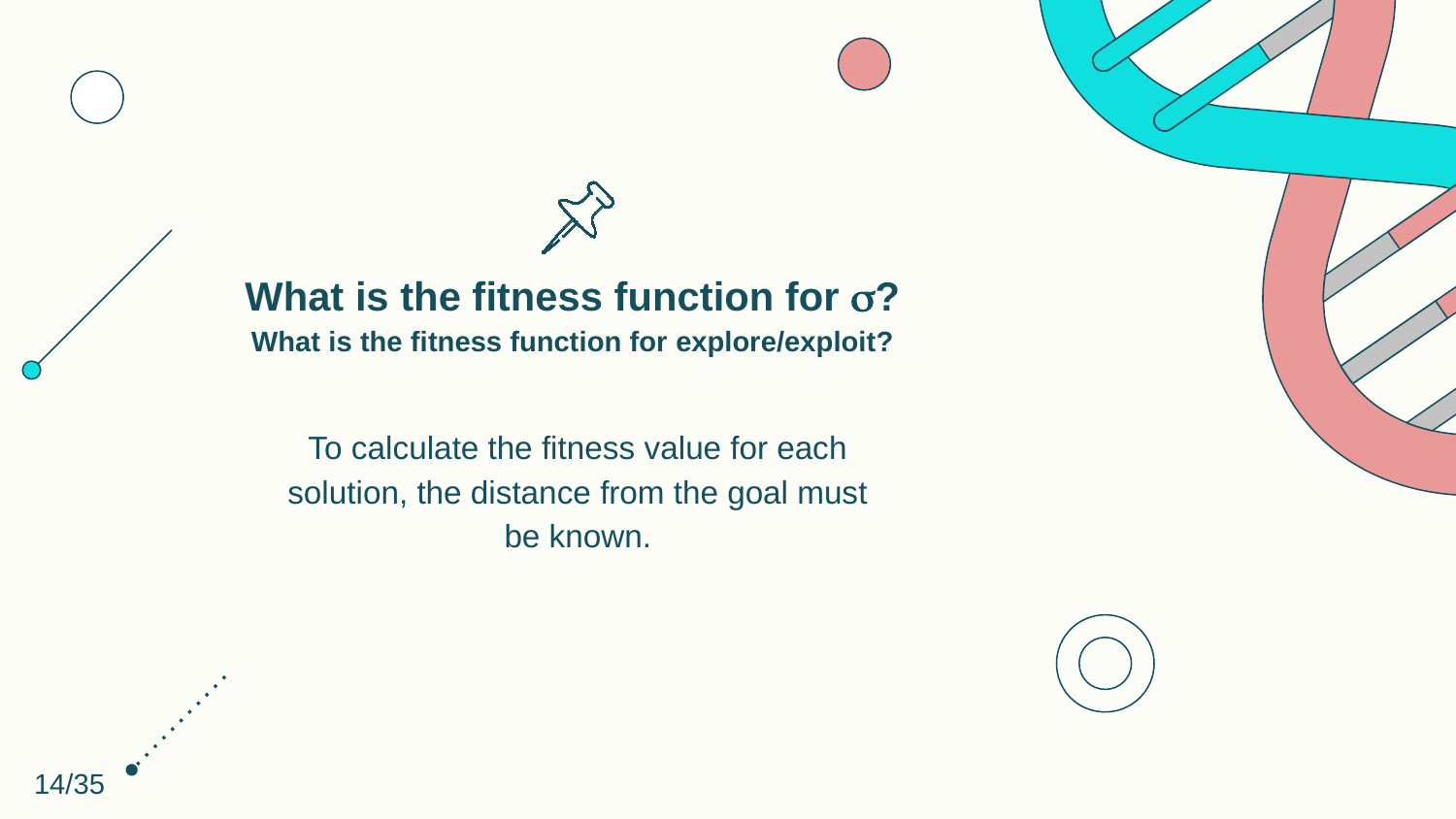

# What is the fitness function for σ? What is the fitness function for explore/exploit?

To calculate the fitness value for each solution, the distance from the goal must be known.

14/35